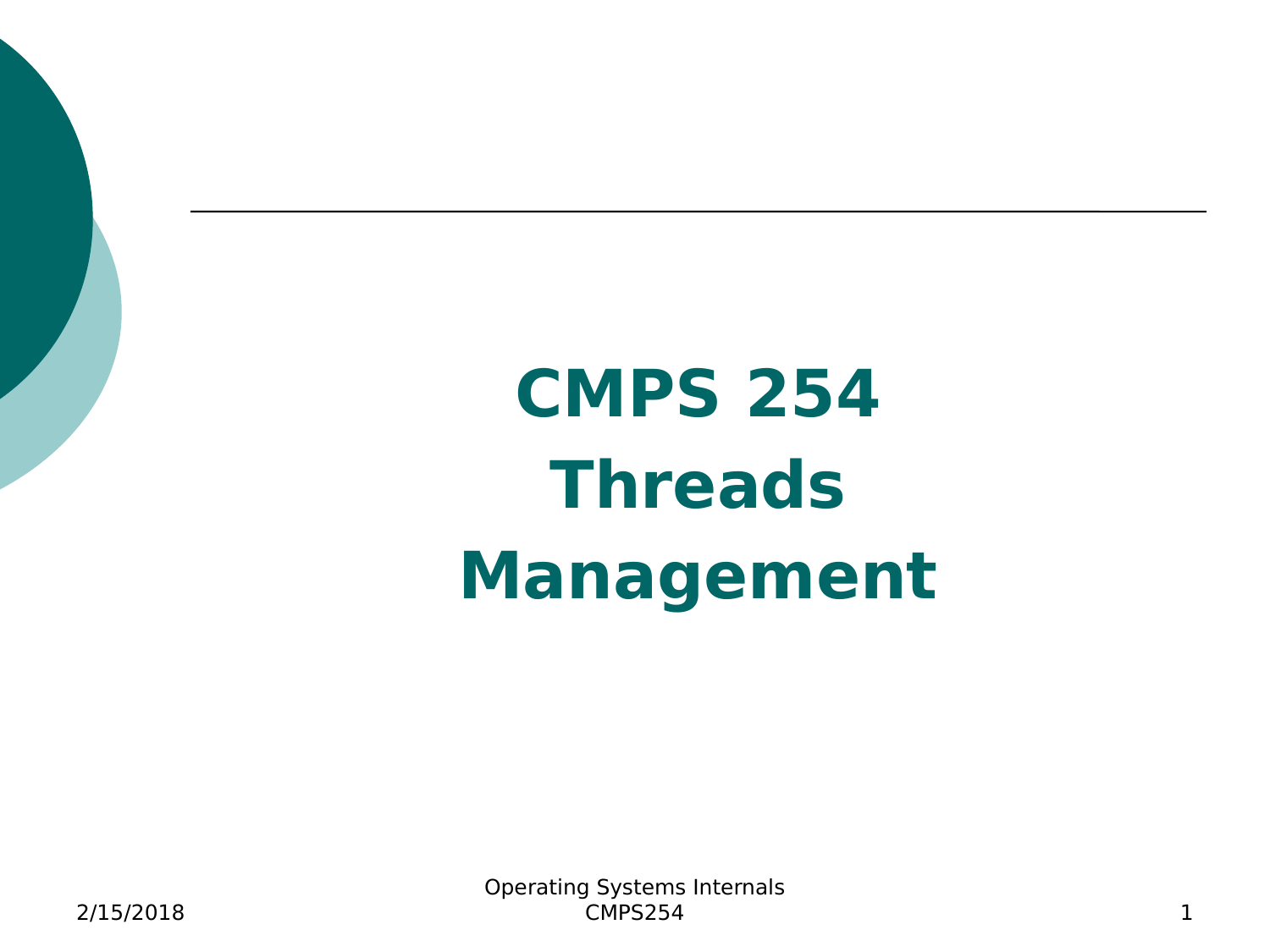

CMPS 254
Threads
Management

2/15/2018
Operating Systems Internals CMPS254
1